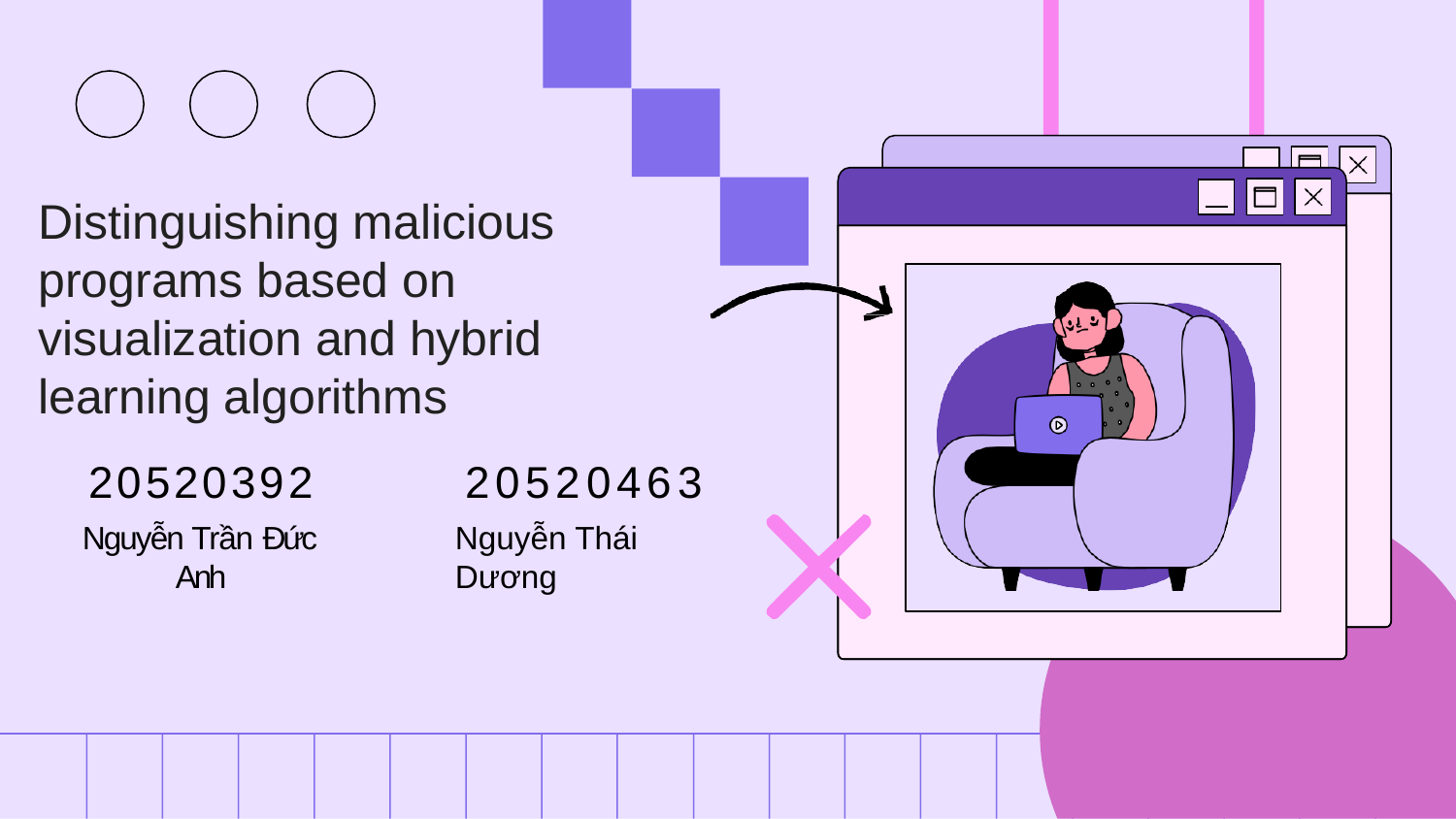

Distinguishing malicious programs based on visualization and hybrid learning algorithms

20520392
Nguyễn Trần Đức  Anh
20520463
Nguyễn Thái Dương